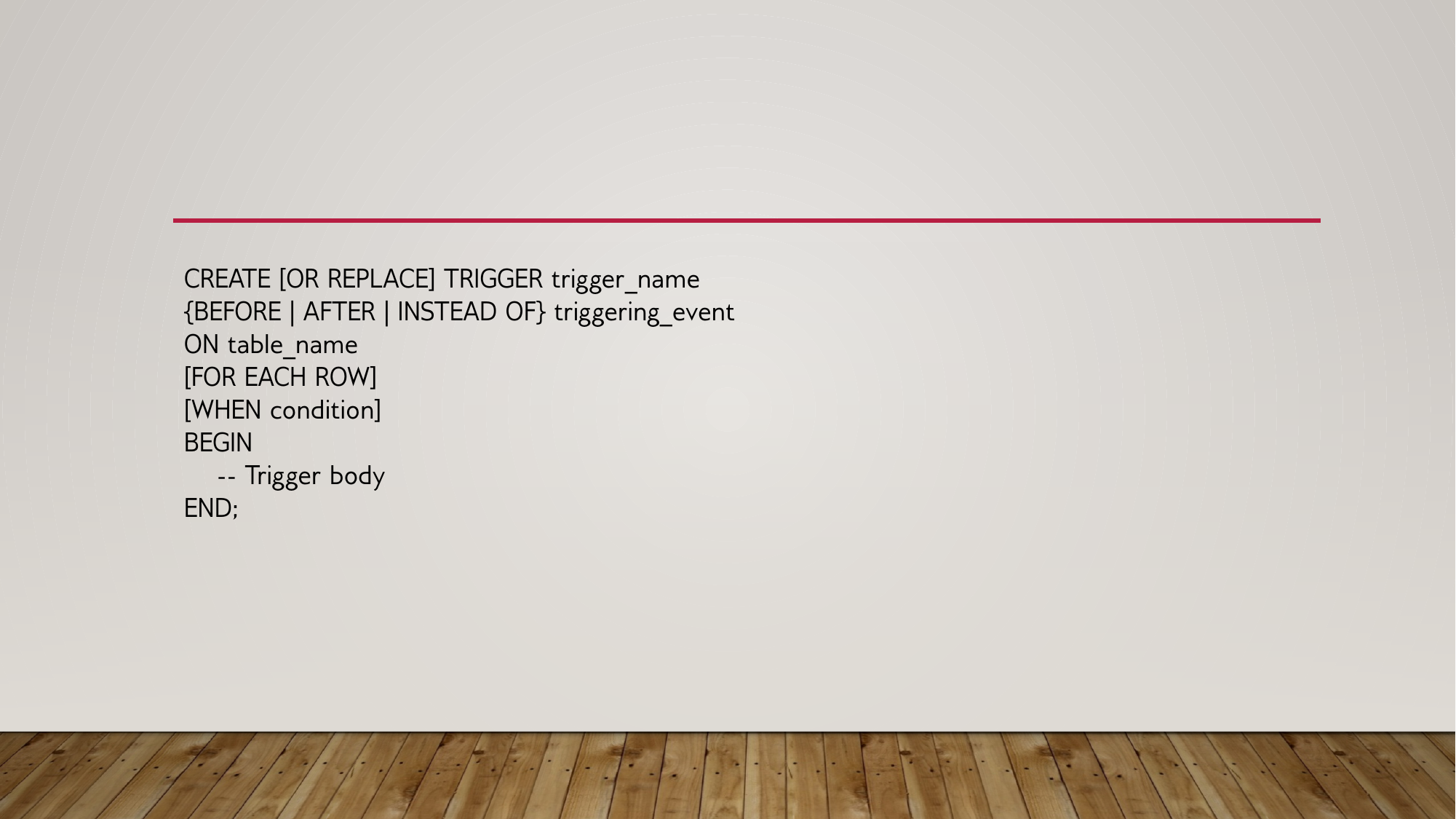

#
CREATE [OR REPLACE] TRIGGER trigger_name
{BEFORE | AFTER | INSTEAD OF} triggering_event
ON table_name
[FOR EACH ROW]
[WHEN condition]
BEGIN
    -- Trigger body
END;